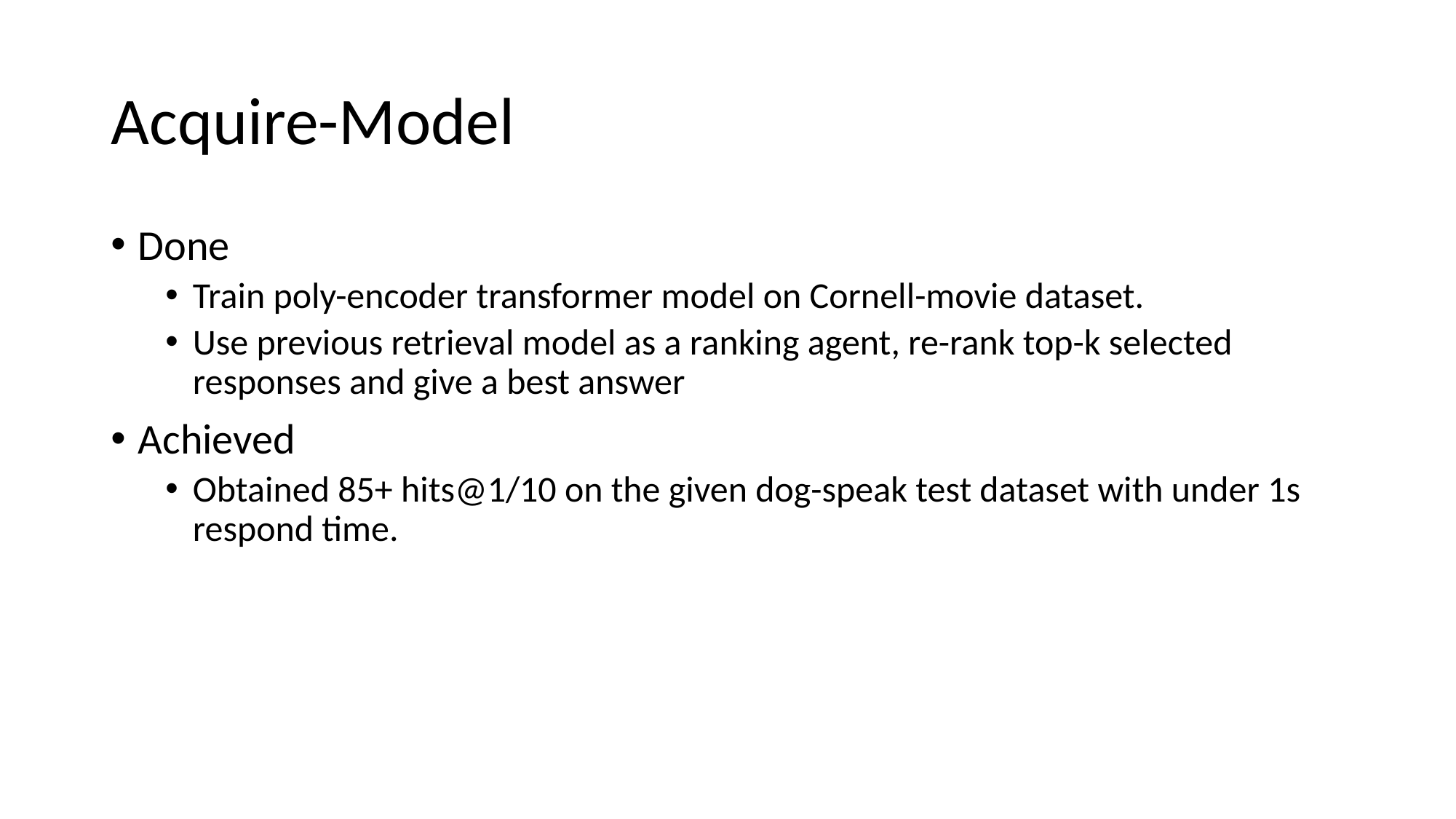

# Acquire-Model
Done
Train poly-encoder transformer model on Cornell-movie dataset.
Use previous retrieval model as a ranking agent, re-rank top-k selected responses and give a best answer
Achieved
Obtained 85+ hits@1/10 on the given dog-speak test dataset with under 1s respond time.